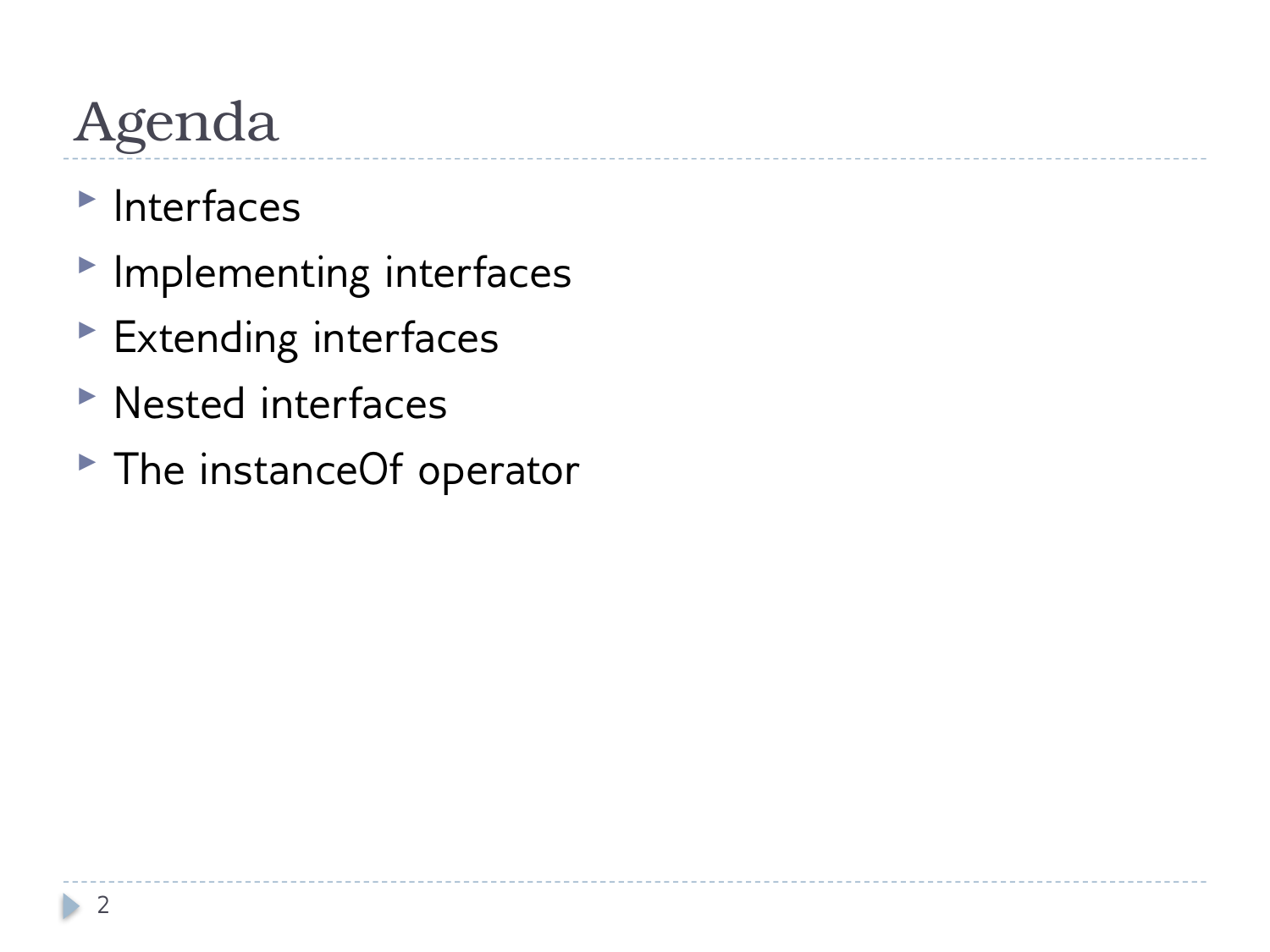

# Agenda
Interfaces
Implementing interfaces
Extending interfaces
Nested interfaces
The instanceOf operator

2